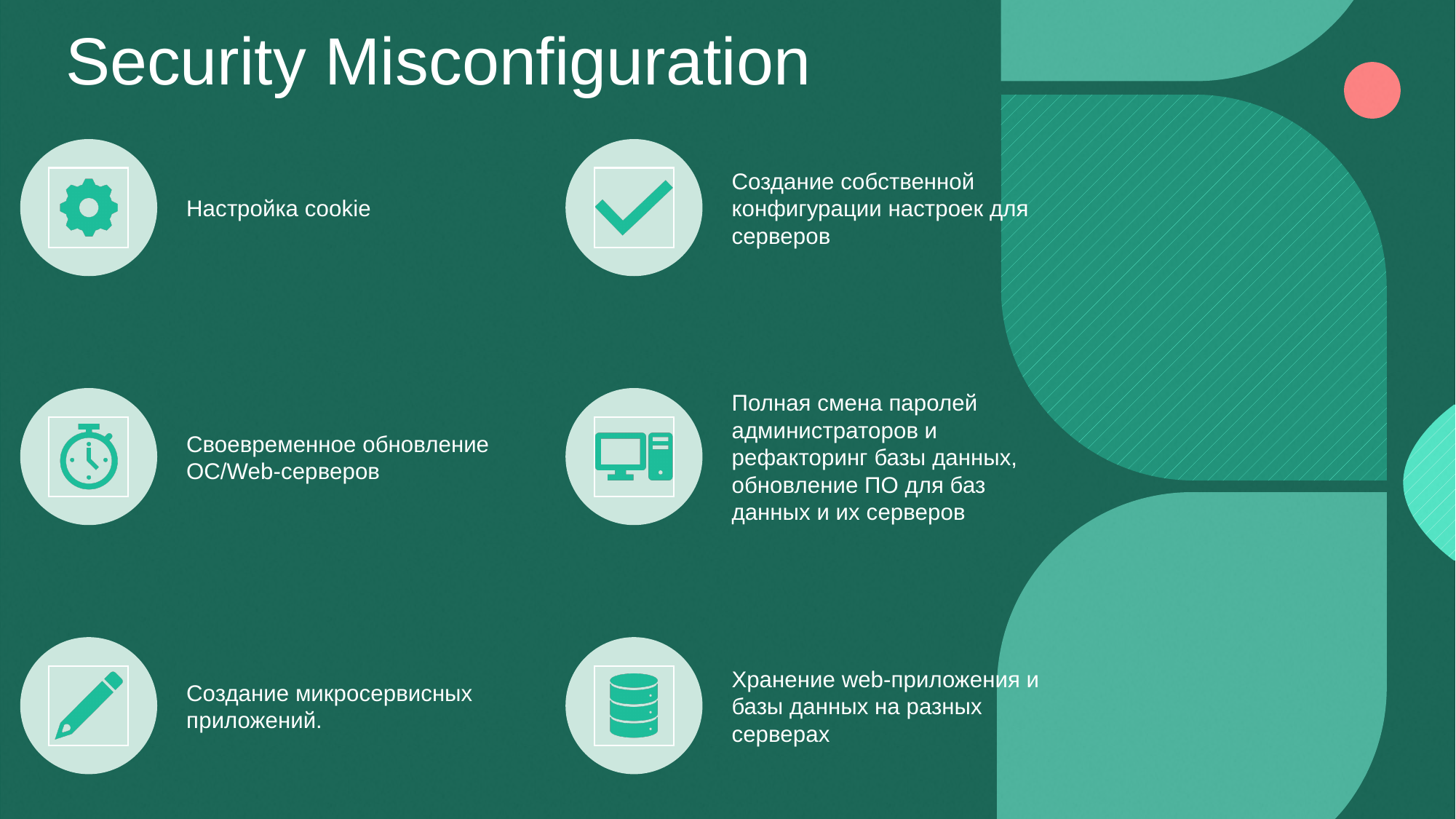

# Security Misconfiguration
Настройка cookie
Создание собственной конфигурации настроек для серверов
Своевременное обновление ОС/Web-серверов
Полная смена паролей администраторов и рефакторинг базы данных, обновление ПО для баз данных и их серверов
Создание микросервисных приложений.
Хранение web-приложения и базы данных на разных серверах